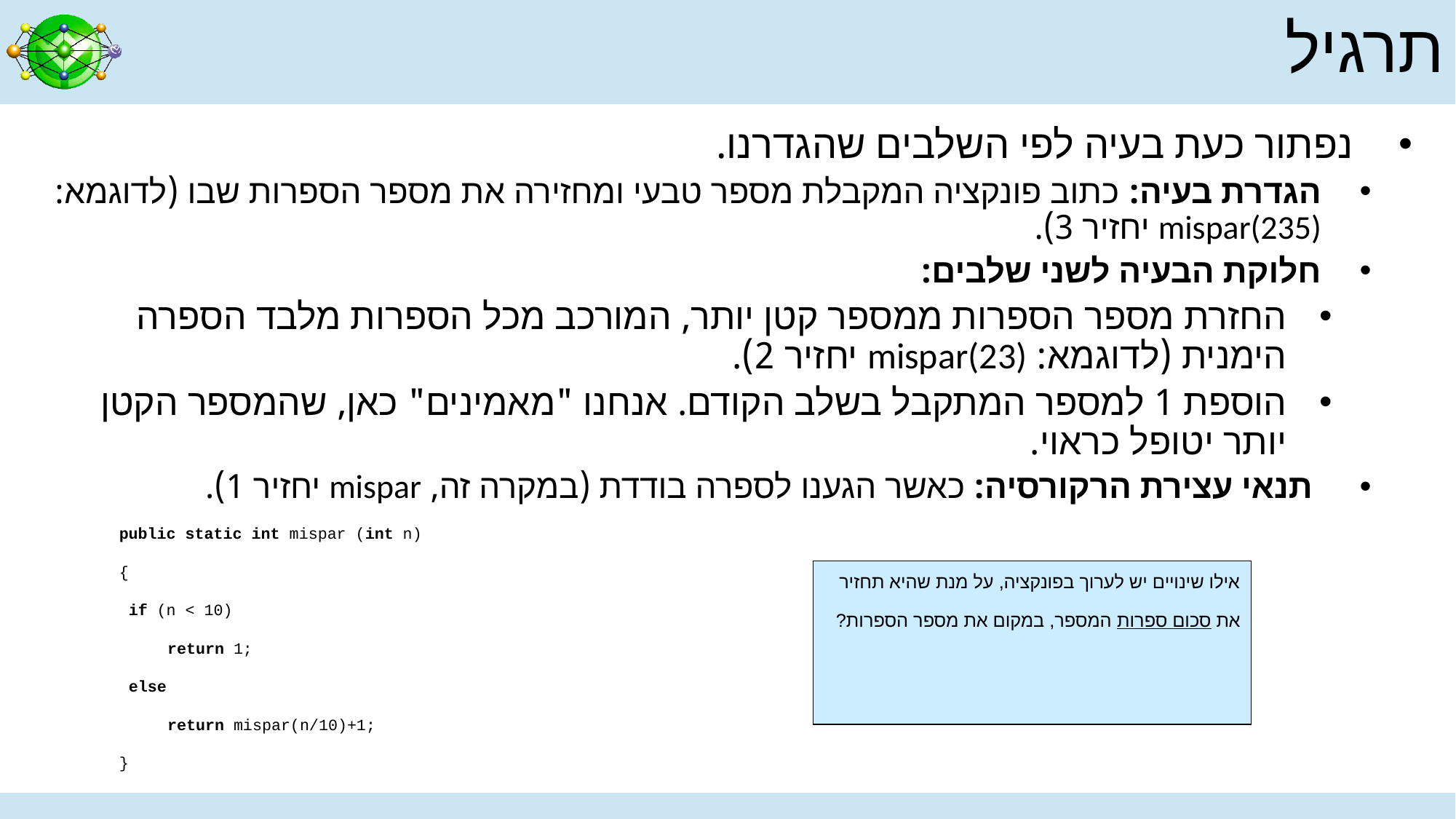

# תרגיל

נפתור כעת בעיה לפי השלבים שהגדרנו.
הגדרת בעיה: כתוב פונקציה המקבלת מספר טבעי ומחזירה את מספר הספרות שבו (לדוגמא: mispar(235) יחזיר 3).
חלוקת הבעיה לשני שלבים:
החזרת מספר הספרות ממספר קטן יותר, המורכב מכל הספרות מלבד הספרה הימנית (לדוגמא: mispar(23) יחזיר 2).
הוספת 1 למספר המתקבל בשלב הקודם. אנחנו "מאמינים" כאן, שהמספר הקטן יותר יטופל כראוי.
 תנאי עצירת הרקורסיה: כאשר הגענו לספרה בודדת (במקרה זה, mispar יחזיר 1).

public static int mispar (int n)
{
 if (n < 10)
	 return 1;
 else
	 return mispar(n/10)+1;
}
אילו שינויים יש לערוך בפונקציה, על מנת שהיא תחזיר את סכום ספרות המספר, במקום את מספר הספרות?